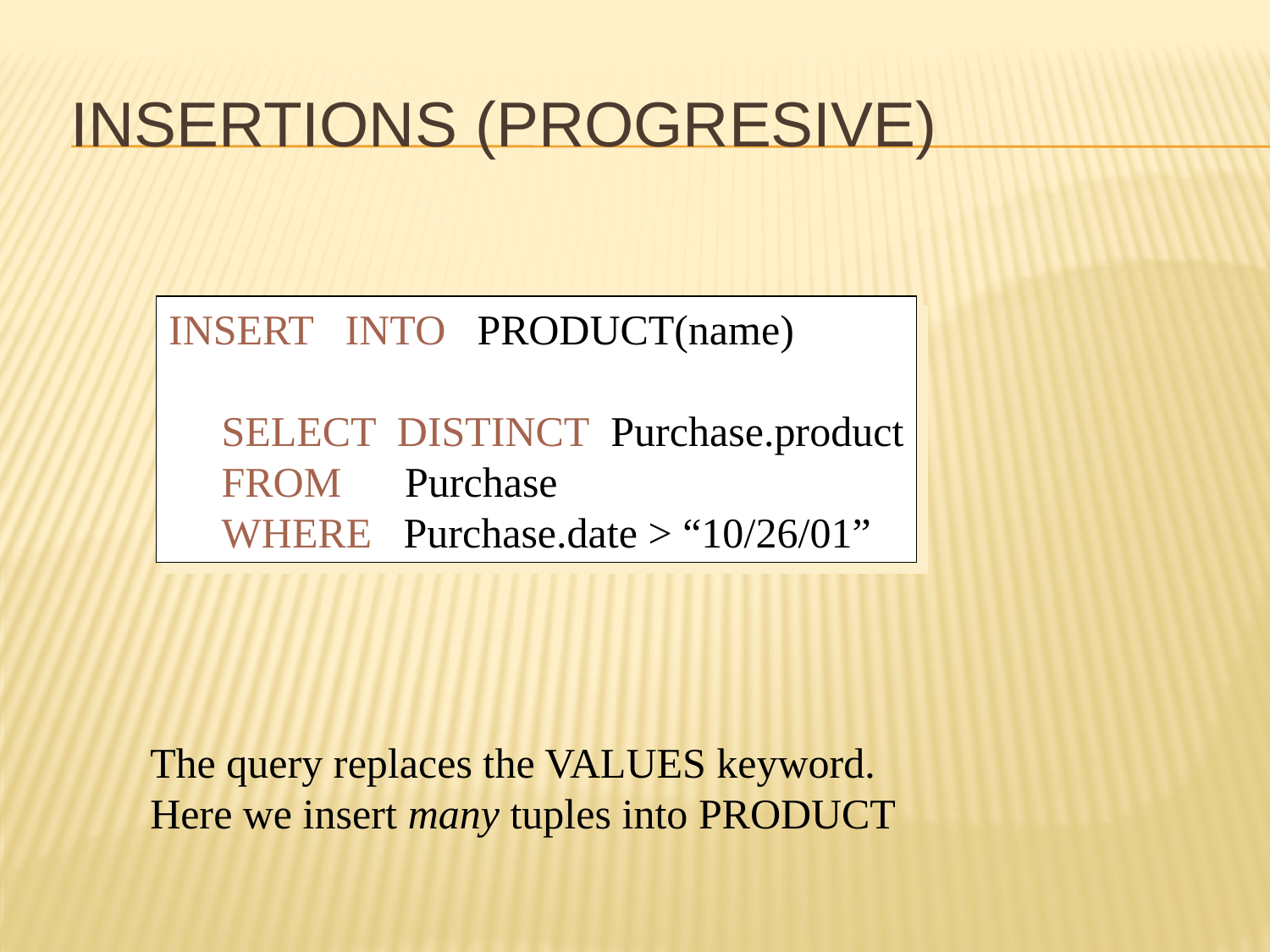

# Insertions (progresive)
INSERT   INTO   PRODUCT(name)

     SELECT  DISTINCT  Purchase.product
     FROM      Purchase
     WHERE   Purchase.date > “10/26/01”
The query replaces the VALUES keyword.
Here we insert many tuples into PRODUCT